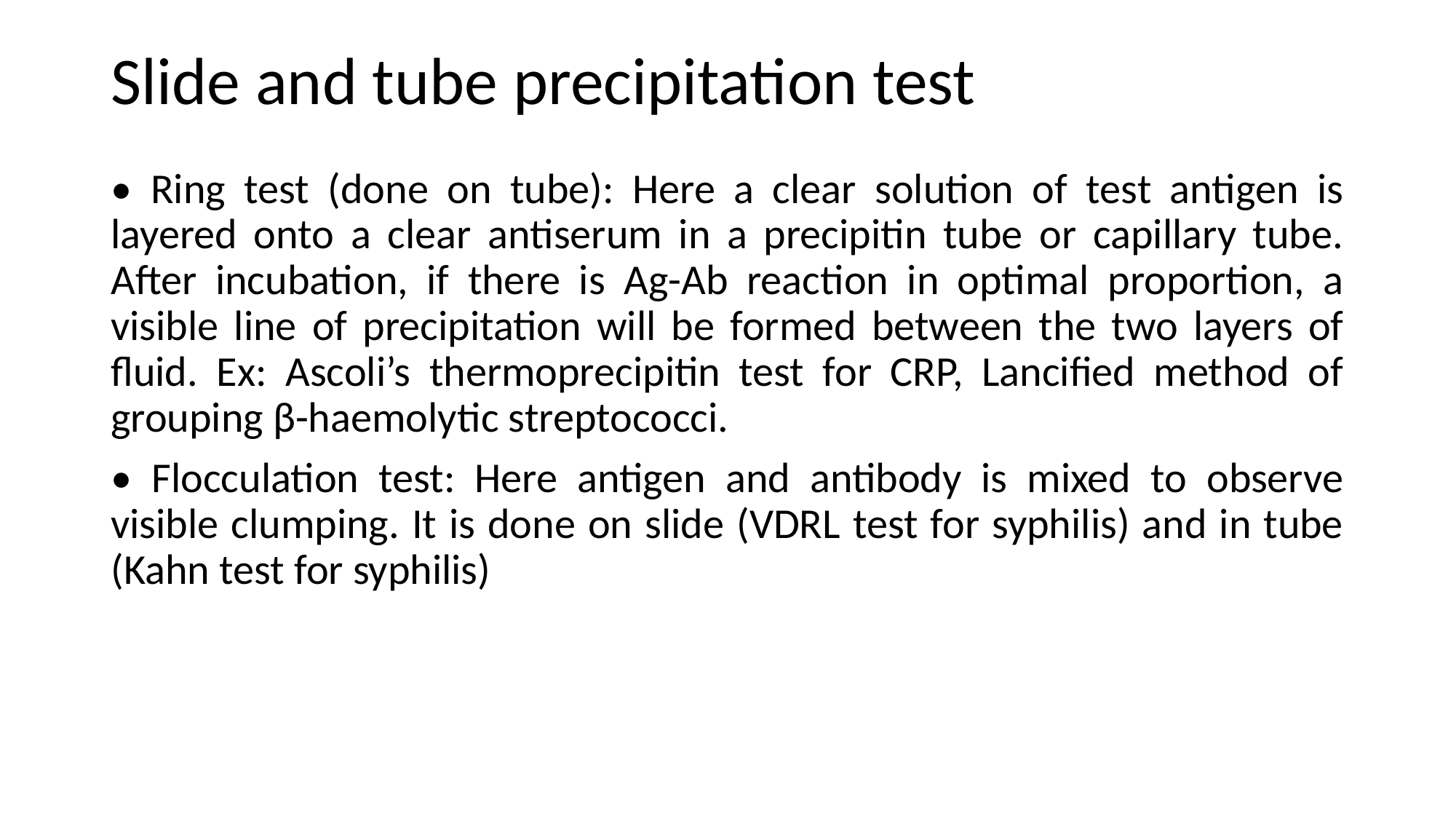

# Slide and tube precipitation test
• Ring test (done on tube): Here a clear solution of test antigen is layered onto a clear antiserum in a precipitin tube or capillary tube. After incubation, if there is Ag-Ab reaction in optimal proportion, a visible line of precipitation will be formed between the two layers of fluid. Ex: Ascoli’s thermoprecipitin test for CRP, Lancified method of grouping β-haemolytic streptococci.
• Flocculation test: Here antigen and antibody is mixed to observe visible clumping. It is done on slide (VDRL test for syphilis) and in tube (Kahn test for syphilis)